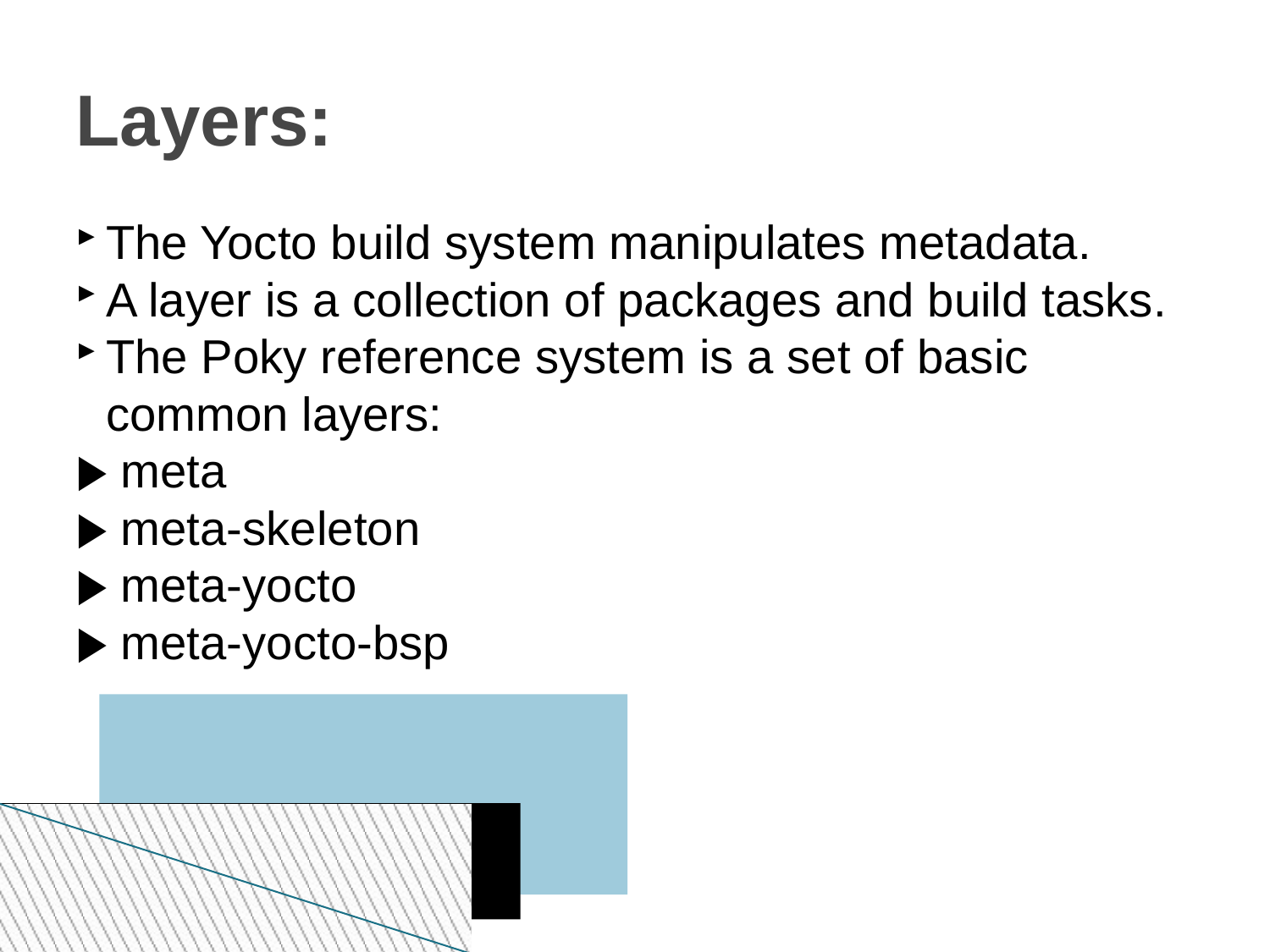

Layers:
The Yocto build system manipulates metadata.
A layer is a collection of packages and build tasks.
The Poky reference system is a set of basic common layers:
▶ meta
▶ meta-skeleton
▶ meta-yocto
▶ meta-yocto-bsp